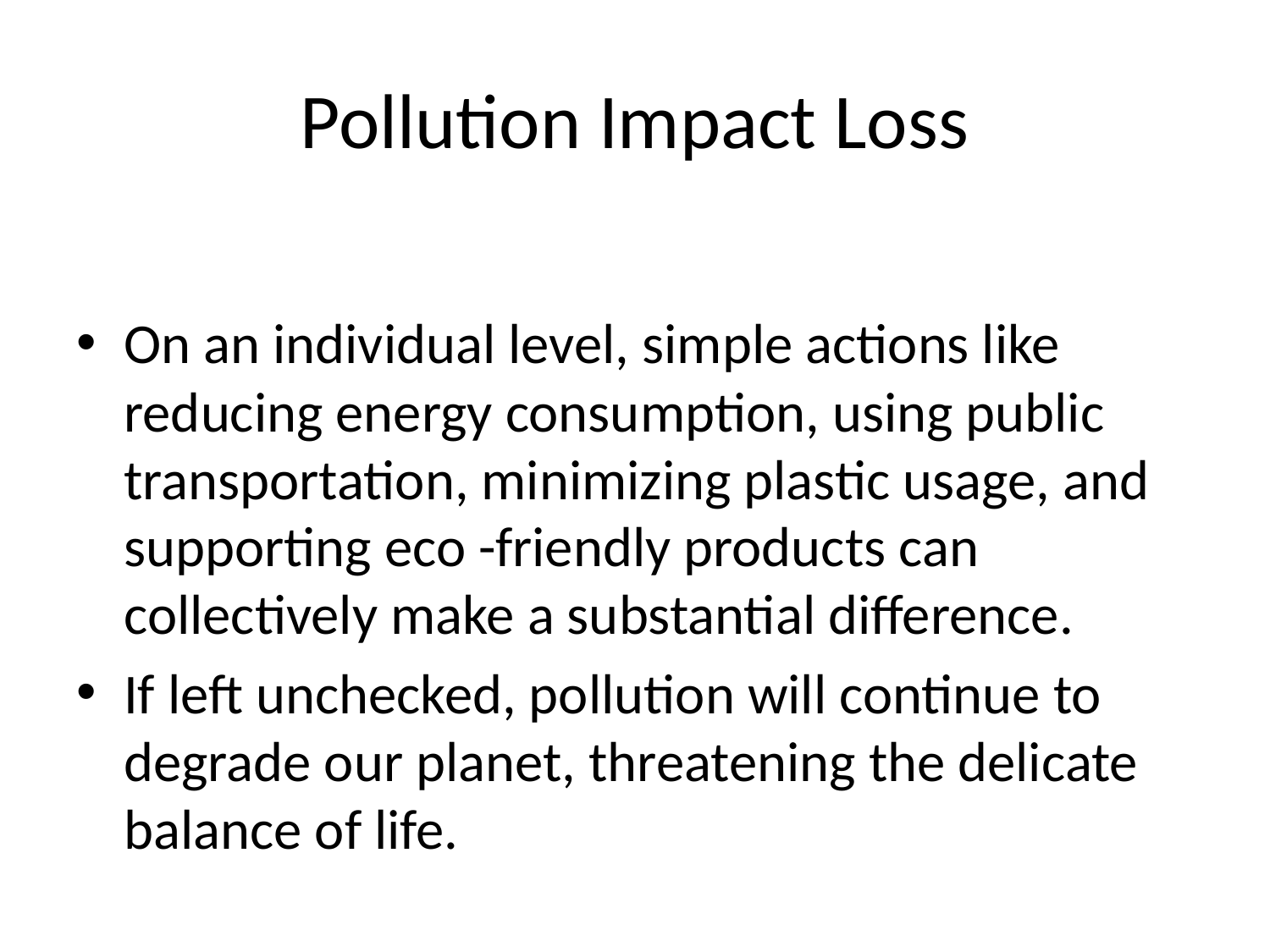

# Pollution Impact Loss

On an individual level, simple actions like reducing energy consumption, using public
transportation, minimizing plastic usage, and supporting eco -friendly products can
collectively make a substantial difference.
If left unchecked, pollution will continue to degrade our planet, threatening the delicate
balance of life.